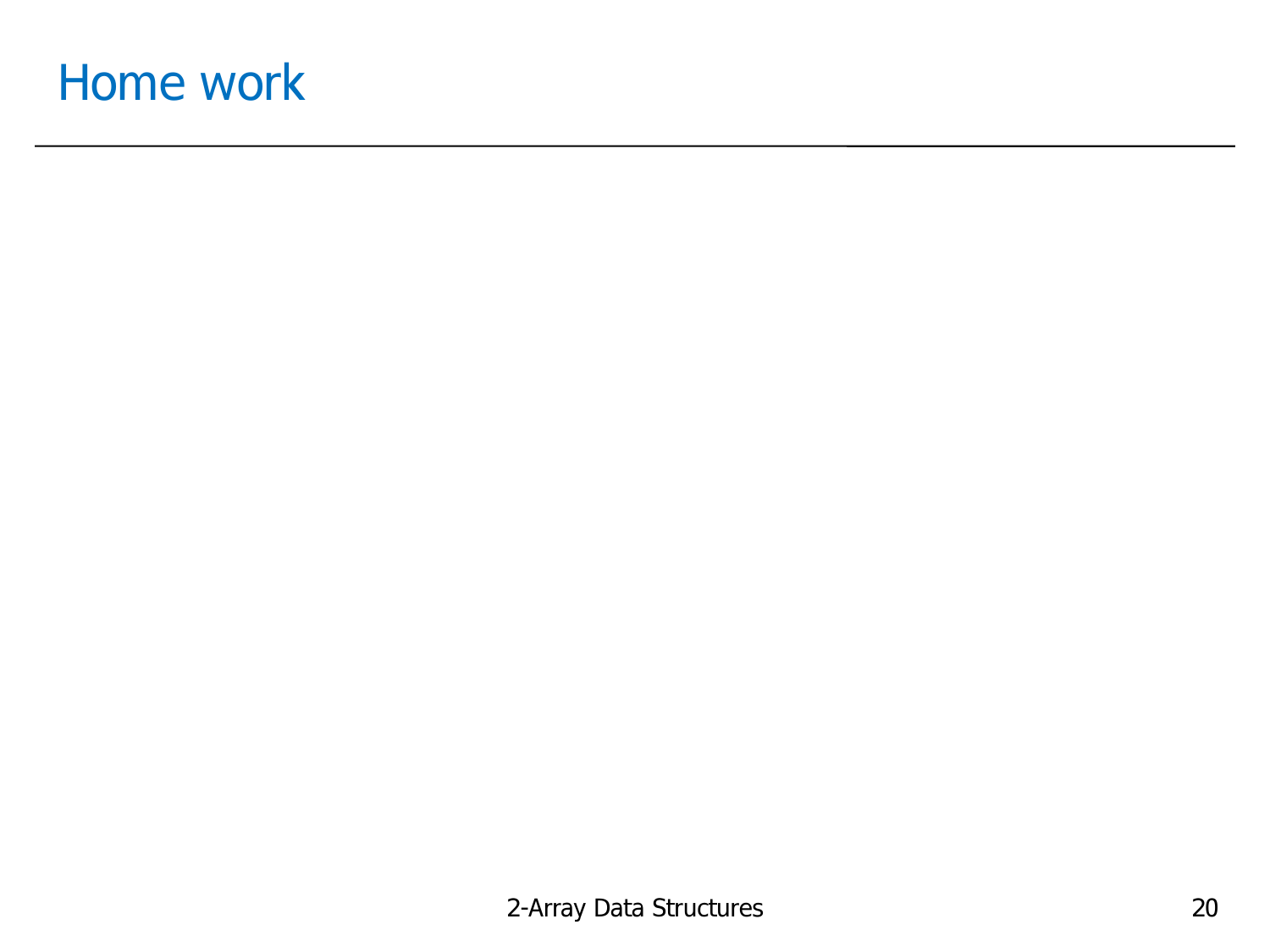

# Home work

2-Array Data Structures
20